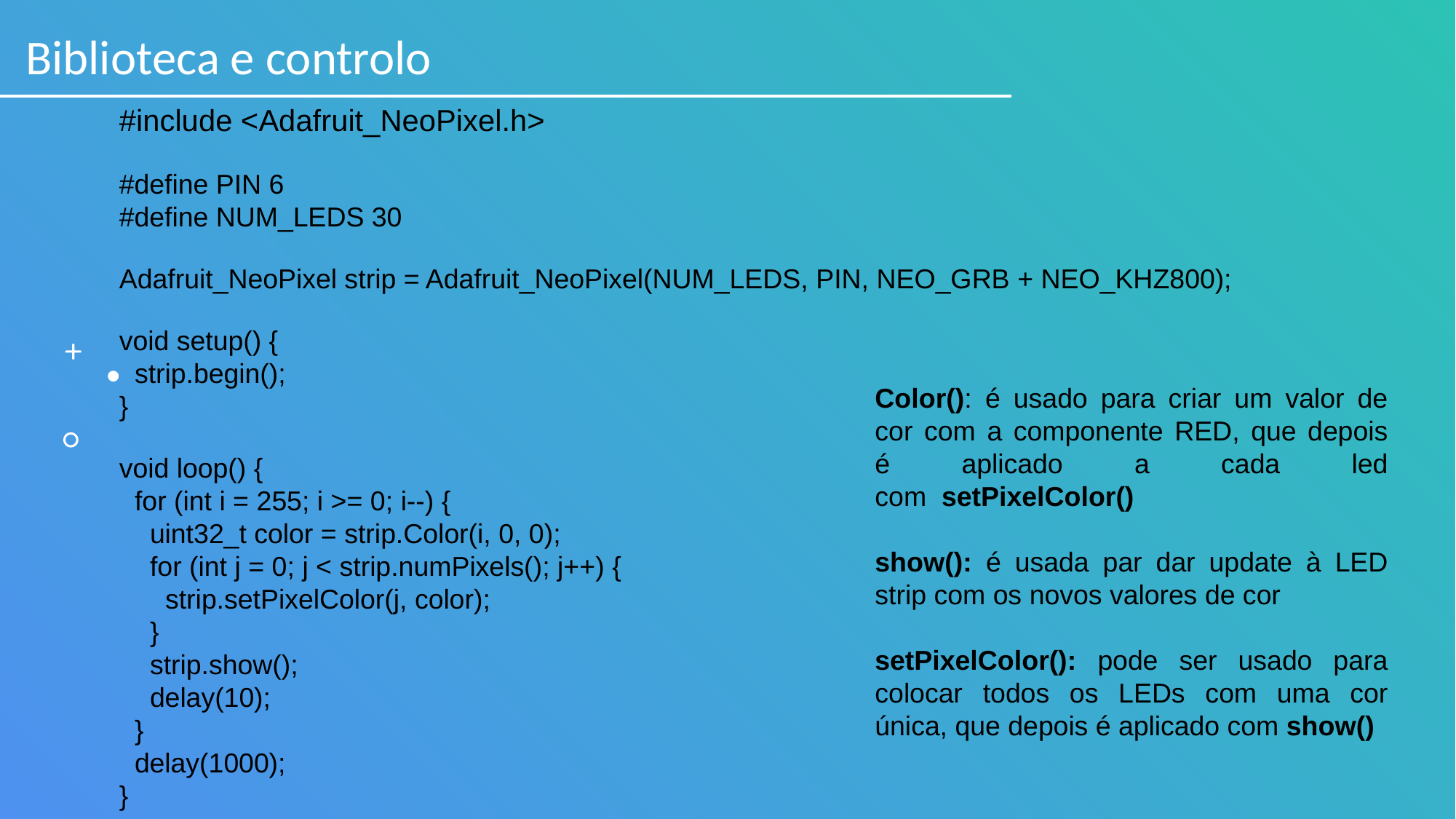

# Biblioteca e controlo
#include <Adafruit_NeoPixel.h>

#define PIN 6
#define NUM_LEDS 30

Adafruit_NeoPixel strip = Adafruit_NeoPixel(NUM_LEDS, PIN, NEO_GRB + NEO_KHZ800);

void setup() {
  strip.begin();
}

void loop() {
  for (int i = 255; i >= 0; i--) {
    uint32_t color = strip.Color(i, 0, 0);
    for (int j = 0; j < strip.numPixels(); j++) {
      strip.setPixelColor(j, color);
    }
    strip.show();
    delay(10);
  }
  delay(1000);
}

Color(): é usado para criar um valor de cor com a componente RED, que depois é aplicado a cada led com  setPixelColor()

show(): é usada par dar update à LED strip com os novos valores de cor

setPixelColor(): pode ser usado para colocar todos os LEDs com uma cor única, que depois é aplicado com show()